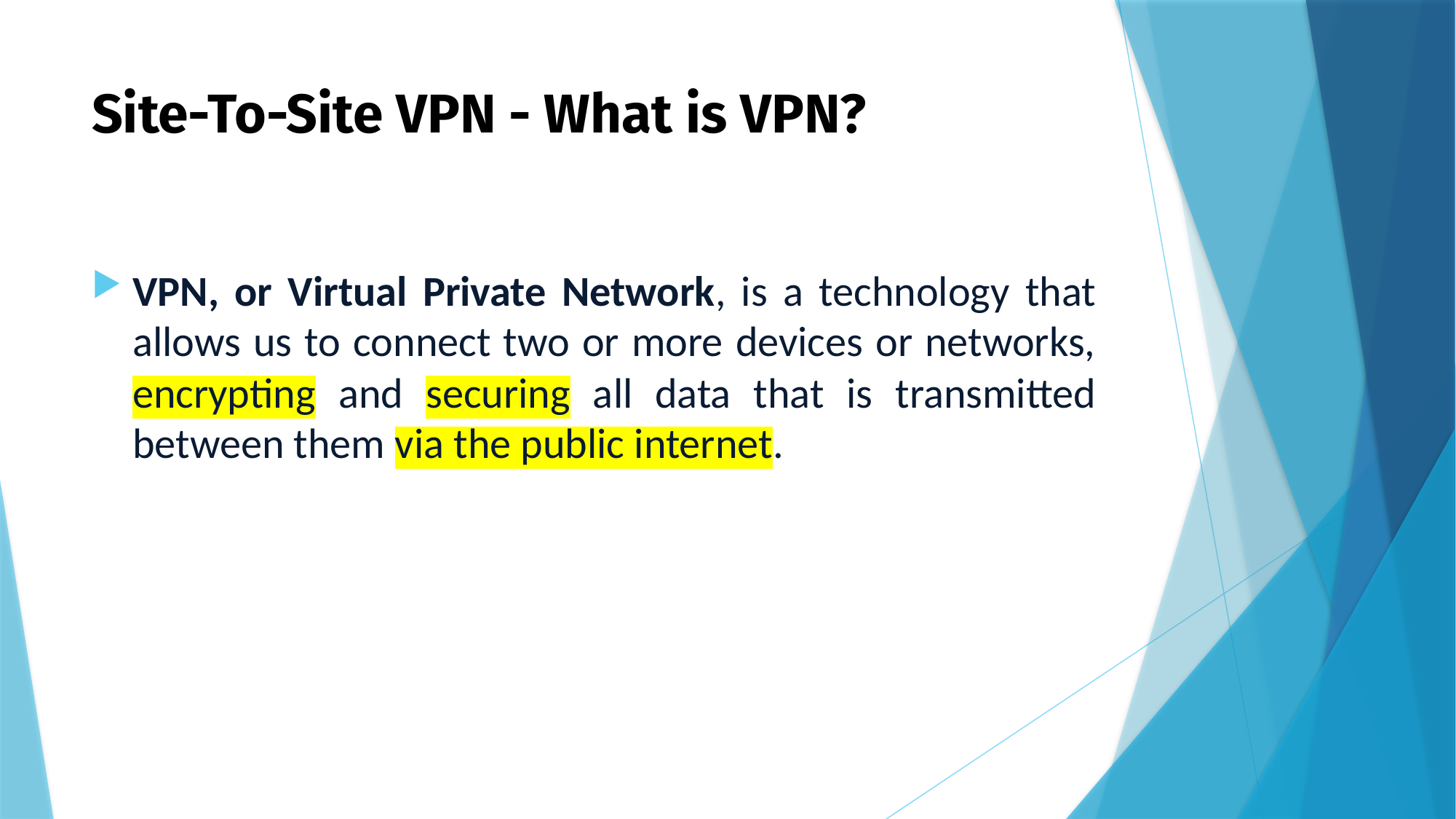

# Site-To-Site VPN - What is VPN?
VPN, or Virtual Private Network, is a technology that allows us to connect two or more devices or networks, encrypting and securing all data that is transmitted between them via the public internet.